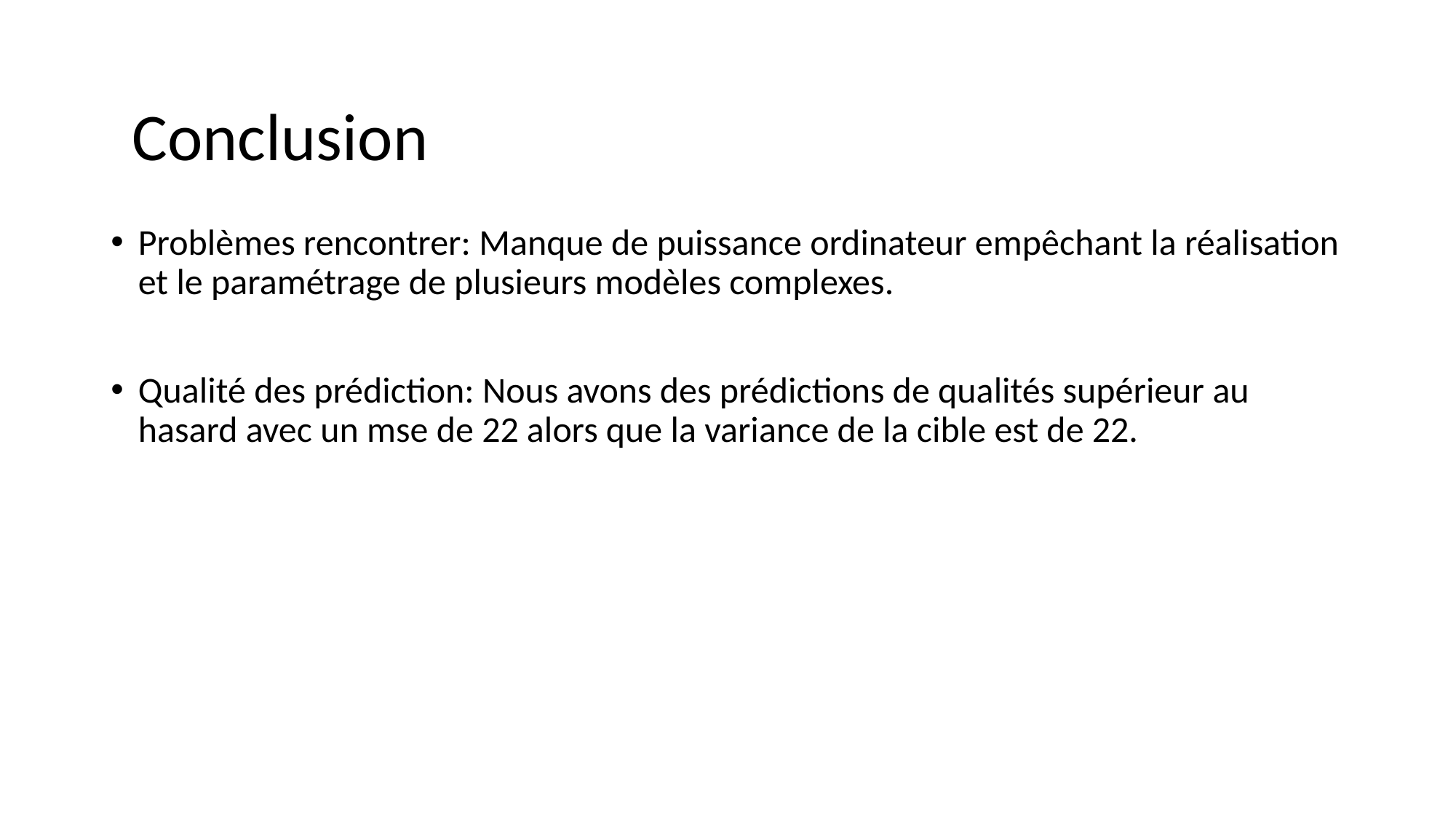

Conclusion
Problèmes rencontrer: Manque de puissance ordinateur empêchant la réalisation et le paramétrage de plusieurs modèles complexes.

Qualité des prédiction: Nous avons des prédictions de qualités supérieur au hasard avec un mse de 22 alors que la variance de la cible est de 22.